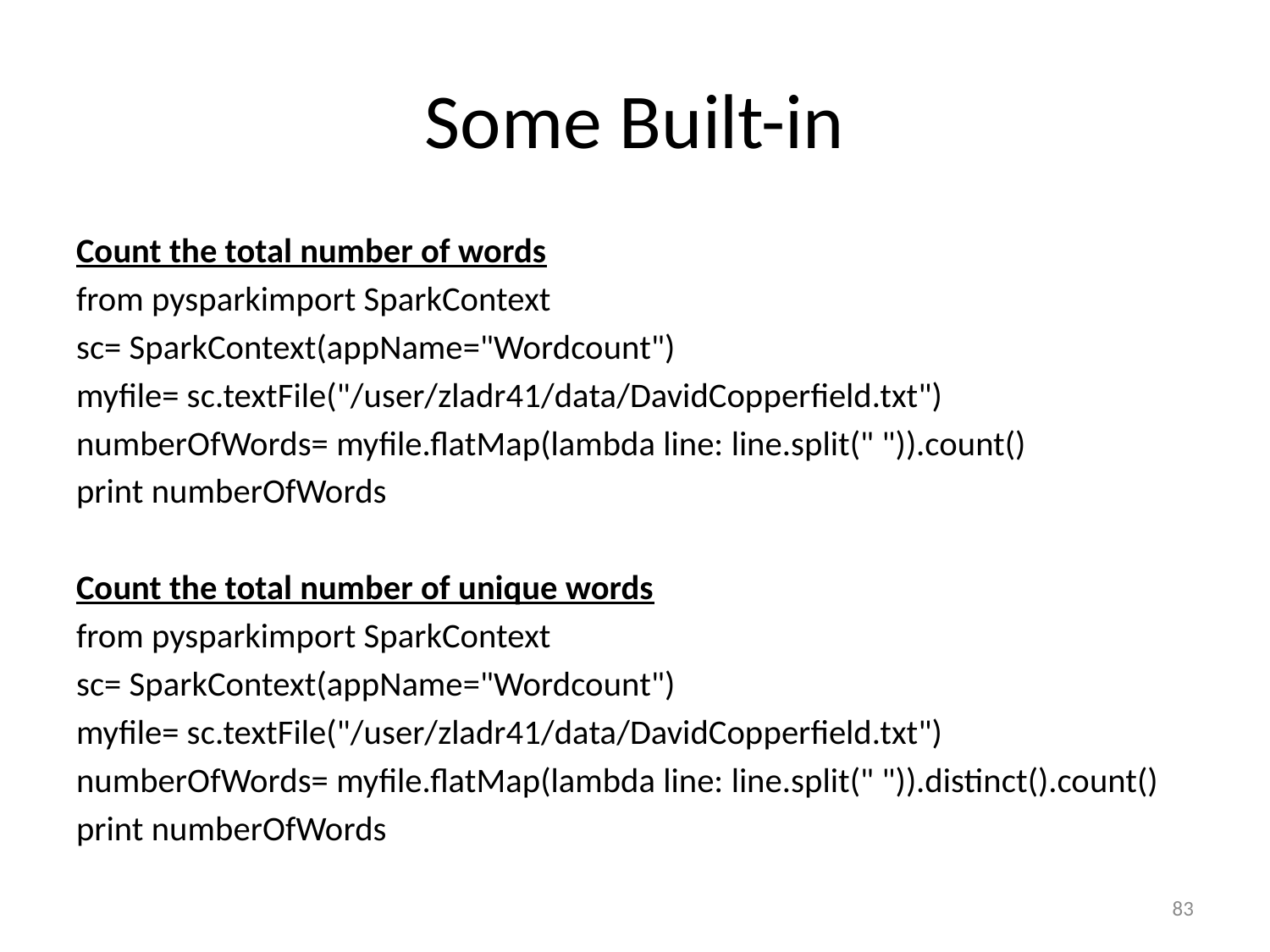

# Some Built-in
Count the total number of words
from pysparkimport SparkContext
sc= SparkContext(appName="Wordcount")
myfile= sc.textFile("/user/zladr41/data/DavidCopperfield.txt")
numberOfWords= myfile.flatMap(lambda line: line.split(" ")).count()
print numberOfWords

Count the total number of unique words
from pysparkimport SparkContext
sc= SparkContext(appName="Wordcount")
myfile= sc.textFile("/user/zladr41/data/DavidCopperfield.txt")
numberOfWords= myfile.flatMap(lambda line: line.split(" ")).distinct().count()
print numberOfWords
83